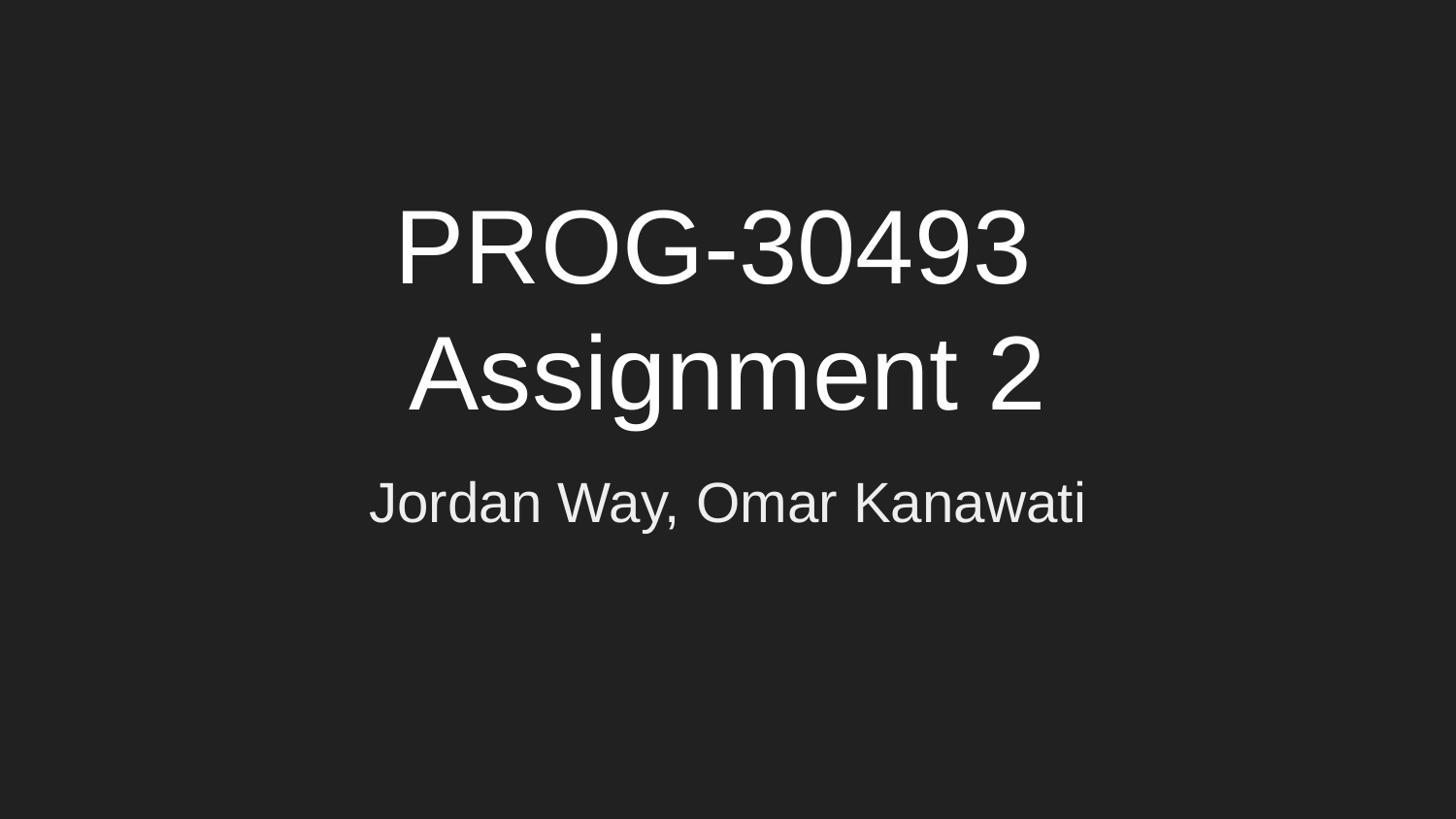

# PROG-30493
Assignment 2
Jordan Way, Omar Kanawati